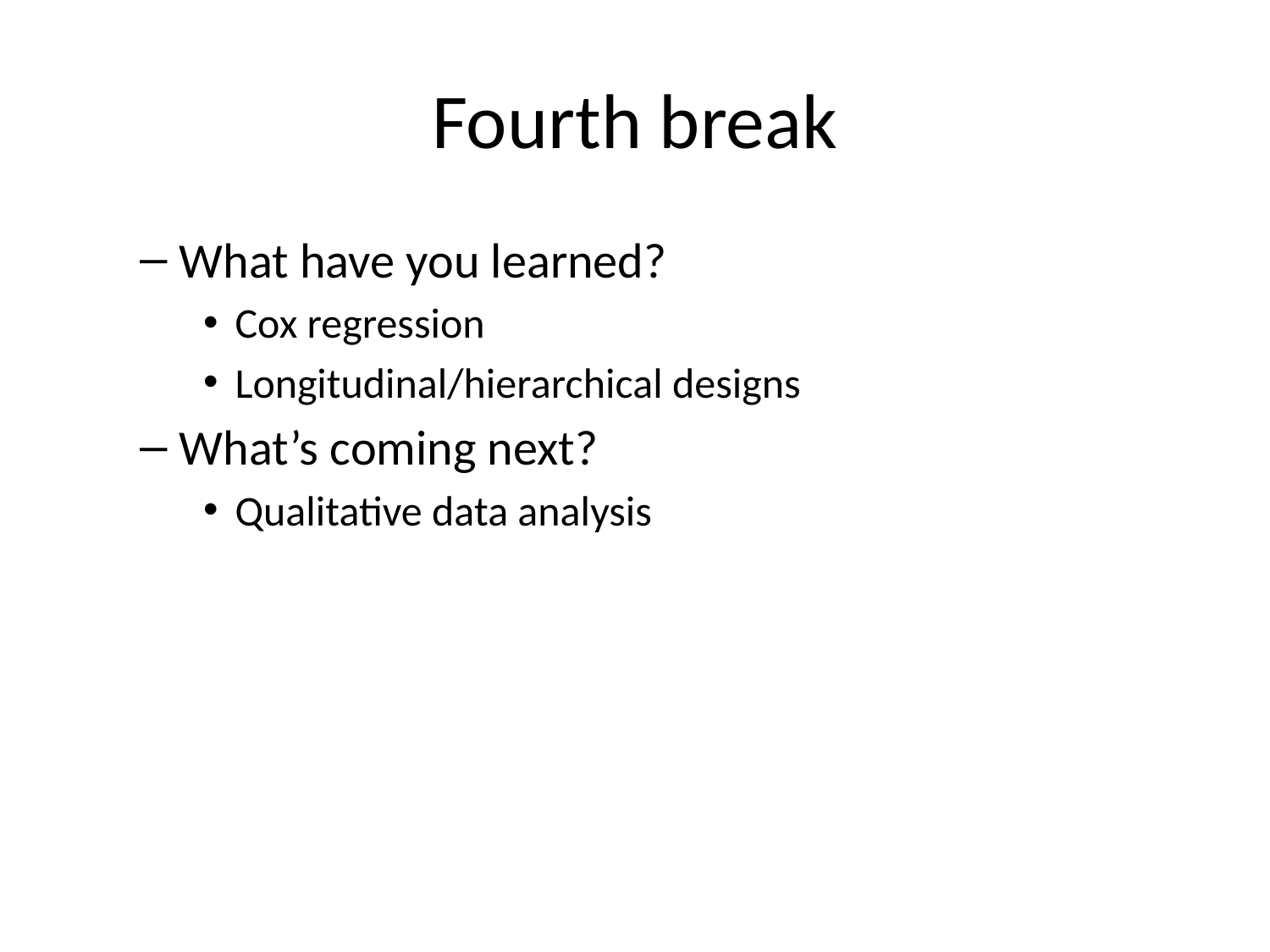

# Fourth break
What have you learned?
Cox regression
Longitudinal/hierarchical designs
What’s coming next?
Qualitative data analysis